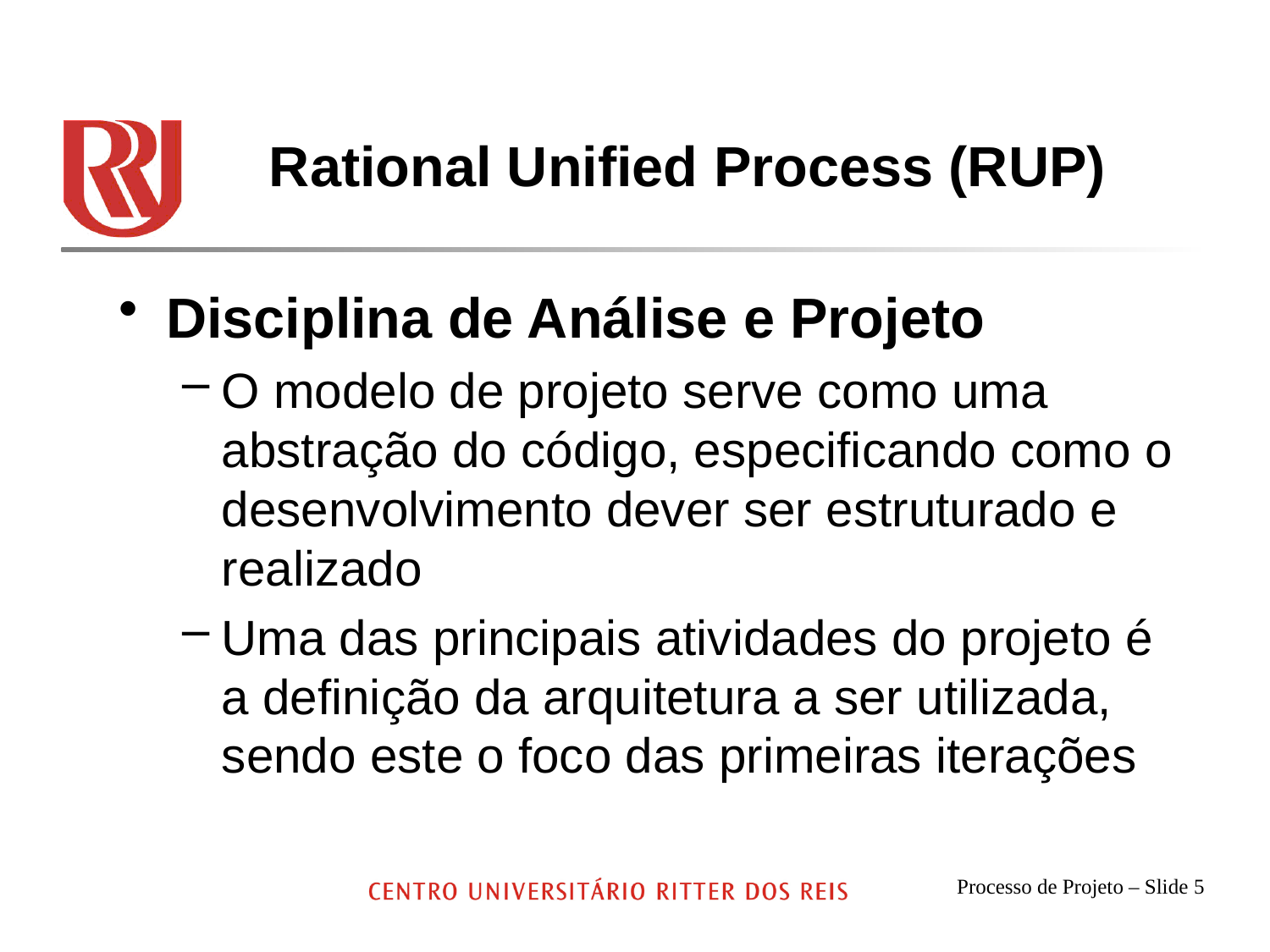

# Rational Unified Process (RUP)
Disciplina de Análise e Projeto
O modelo de projeto serve como uma abstração do código, especificando como o desenvolvimento dever ser estruturado e realizado
Uma das principais atividades do projeto é a definição da arquitetura a ser utilizada, sendo este o foco das primeiras iterações
Processo de Projeto – Slide 5